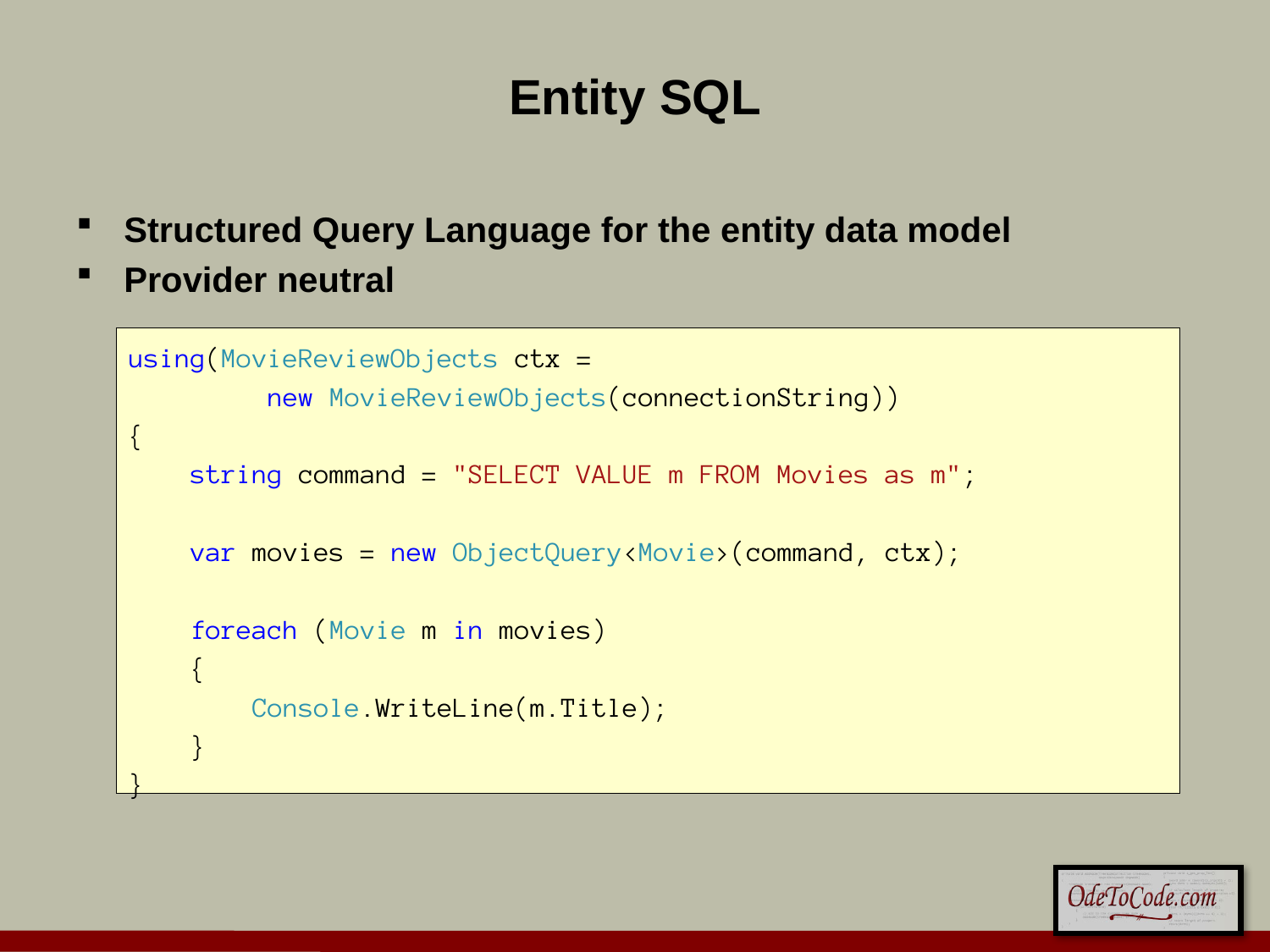

# Entity SQL
Structured Query Language for the entity data model
Provider neutral
using(MovieReviewObjects ctx =
         new MovieReviewObjects(connectionString))
{
    string command = "SELECT VALUE m FROM Movies as m";
    var movies = new ObjectQuery<Movie>(command, ctx);

    foreach (Movie m in movies)
    {
        Console.WriteLine(m.Title);
    }
}